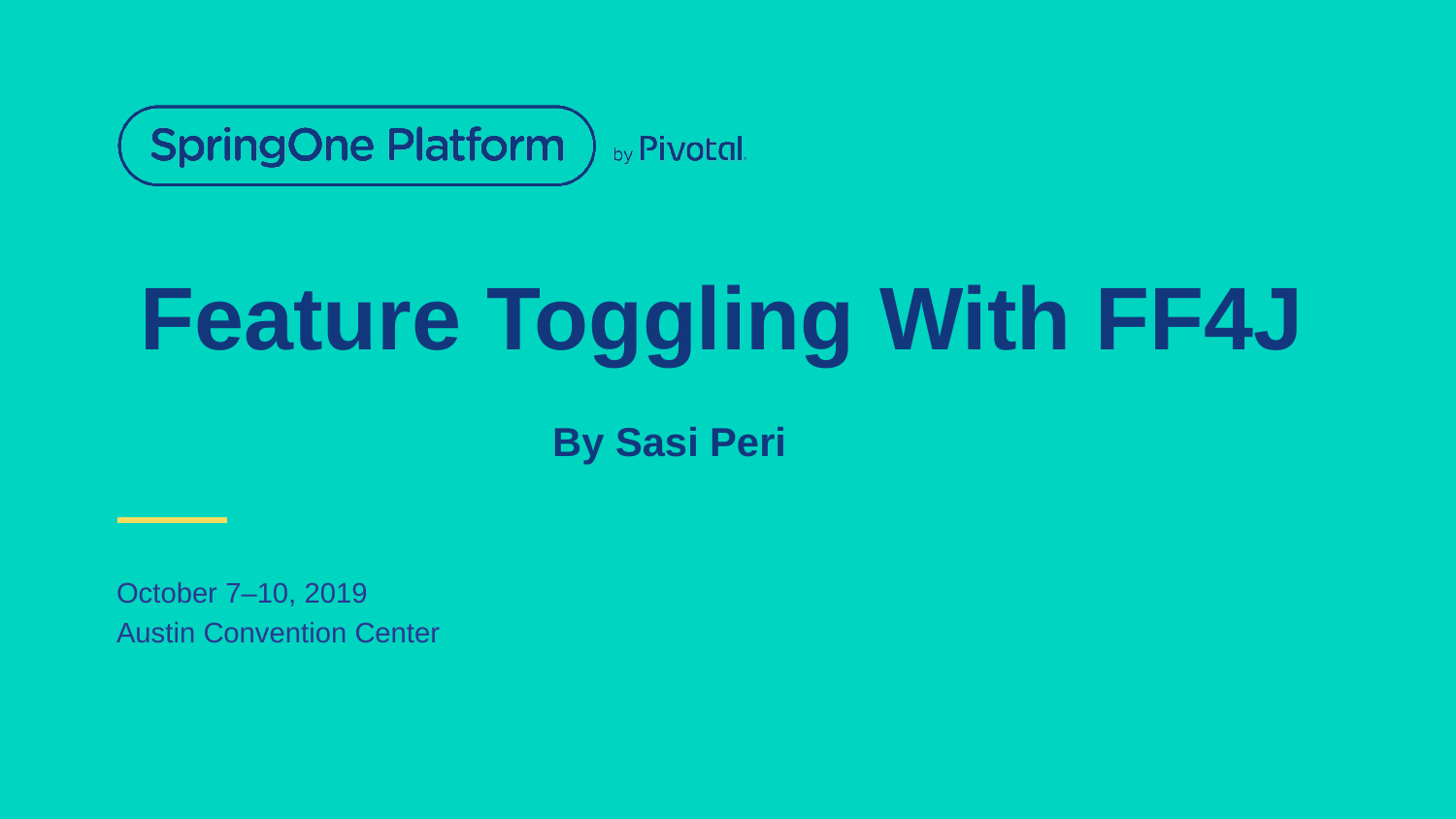

# Feature Toggling With FF4J By Sasi Peri
October 7–10, 2019
Austin Convention Center